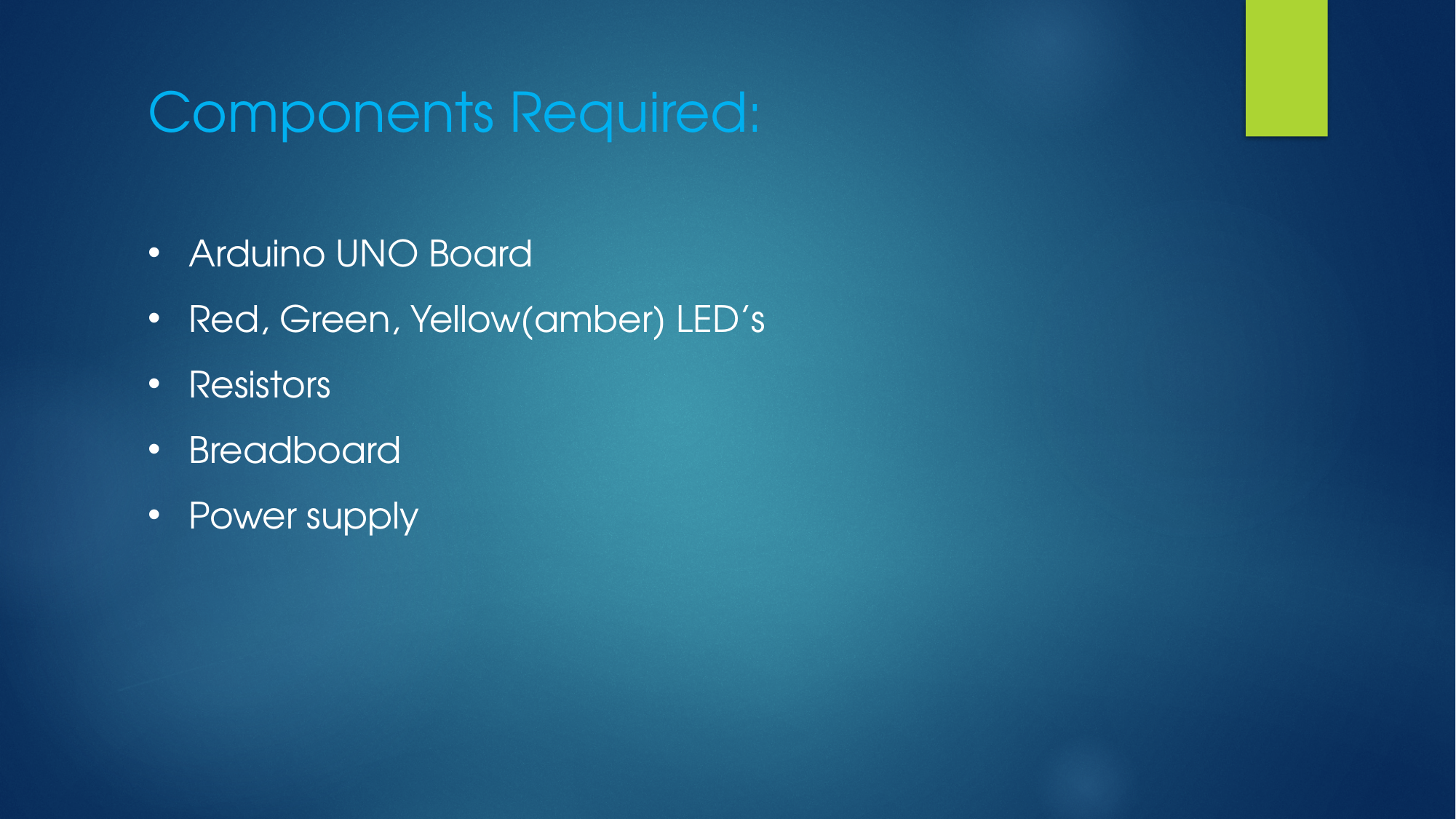

Components Required:

Arduino UNO Board
Red, Green, Yellow(amber) LED’s
Resistors
Breadboard
Power supply